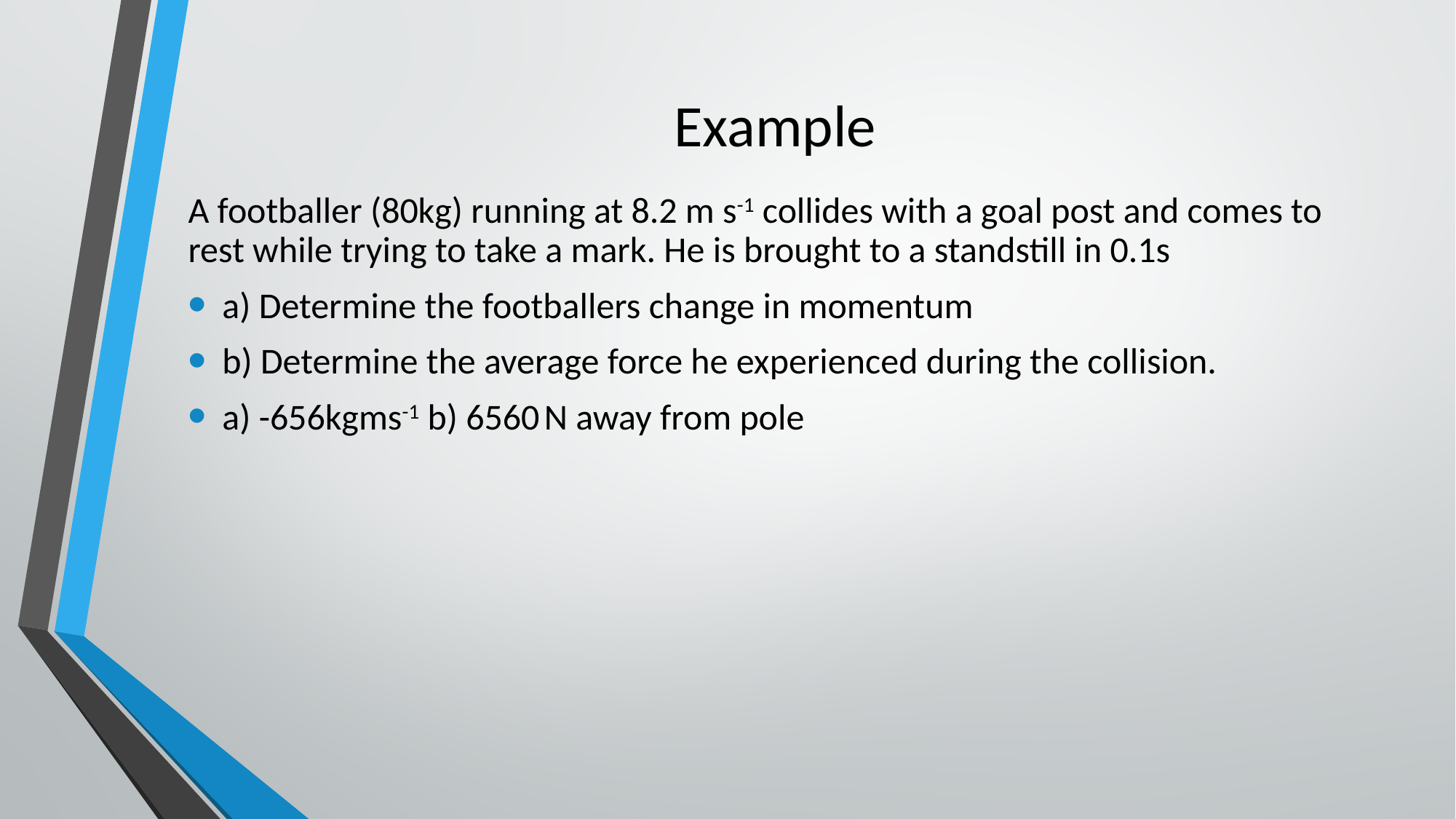

# Example
A footballer (80kg) running at 8.2 m s-1 collides with a goal post and comes to rest while trying to take a mark. He is brought to a standstill in 0.1s
a) Determine the footballers change in momentum
b) Determine the average force he experienced during the collision.
a) -656kgms-1 b) 6560 N away from pole